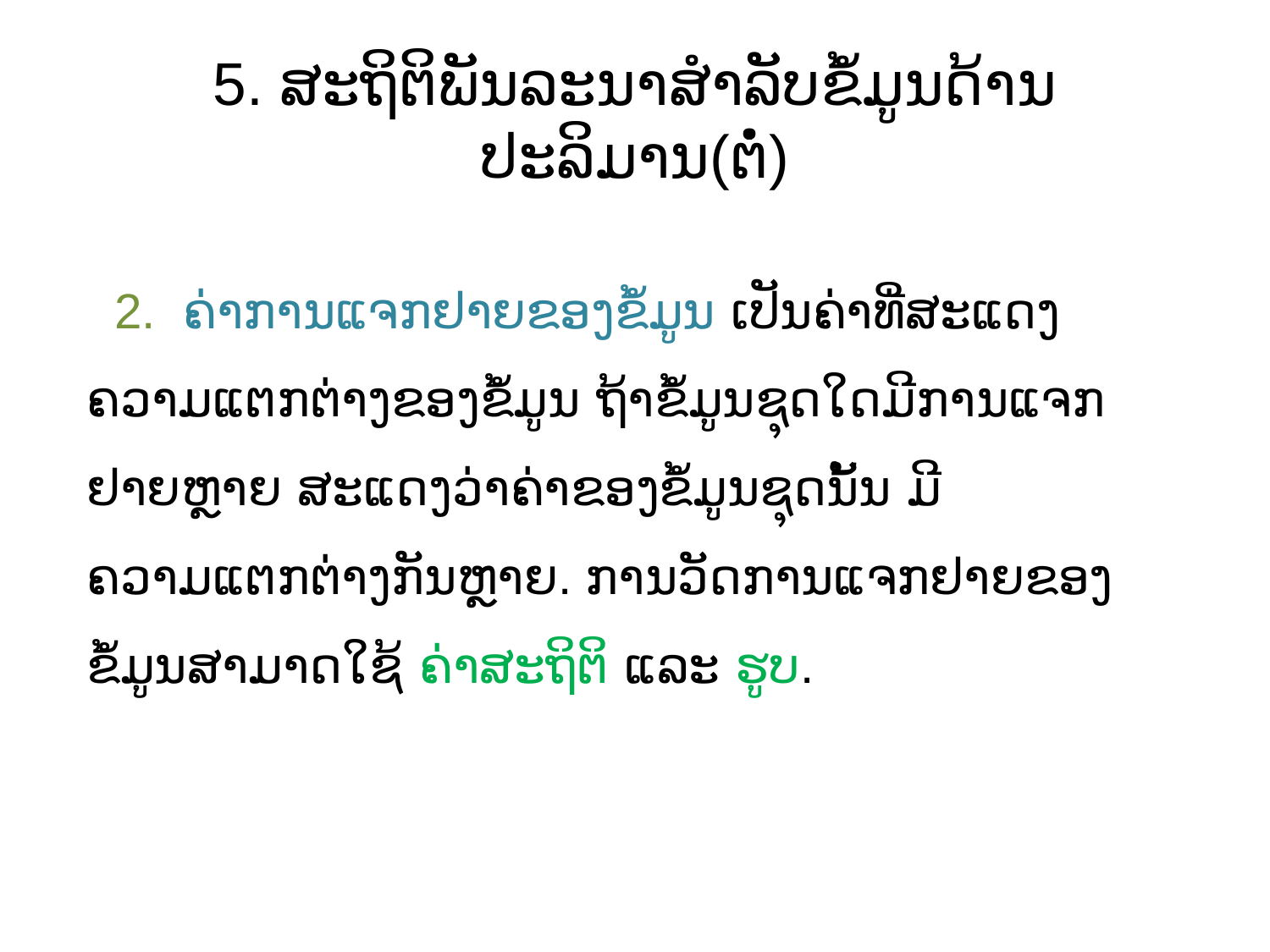

# 5. ສະຖິຕິພັນລະນາສໍາລັບຂໍ້ມູນດ້ານປະລິມານ(ຕໍ່)
  2.  ຄ່າການແຈກຢາຍຂອງຂໍ້ມູນ ເປັນຄ່າທີ່ສະແດງຄວາມແຕກຕ່າງຂອງຂໍ້ມູນ ຖ້າຂໍ້ມູນຊຸດໃດມີການແຈກຢາຍຫຼາຍ ສະແດງວ່າຄ່າຂອງຂໍ້ມູນຊຸດນັ້ນ ມີຄວາມແຕກຕ່າງກັນຫຼາຍ. ການວັດການແຈກຢາຍຂອງຂໍ້ມູນສາມາດໃຊ້ ຄ່າສະຖິຕິ ແລະ ຮູບ.